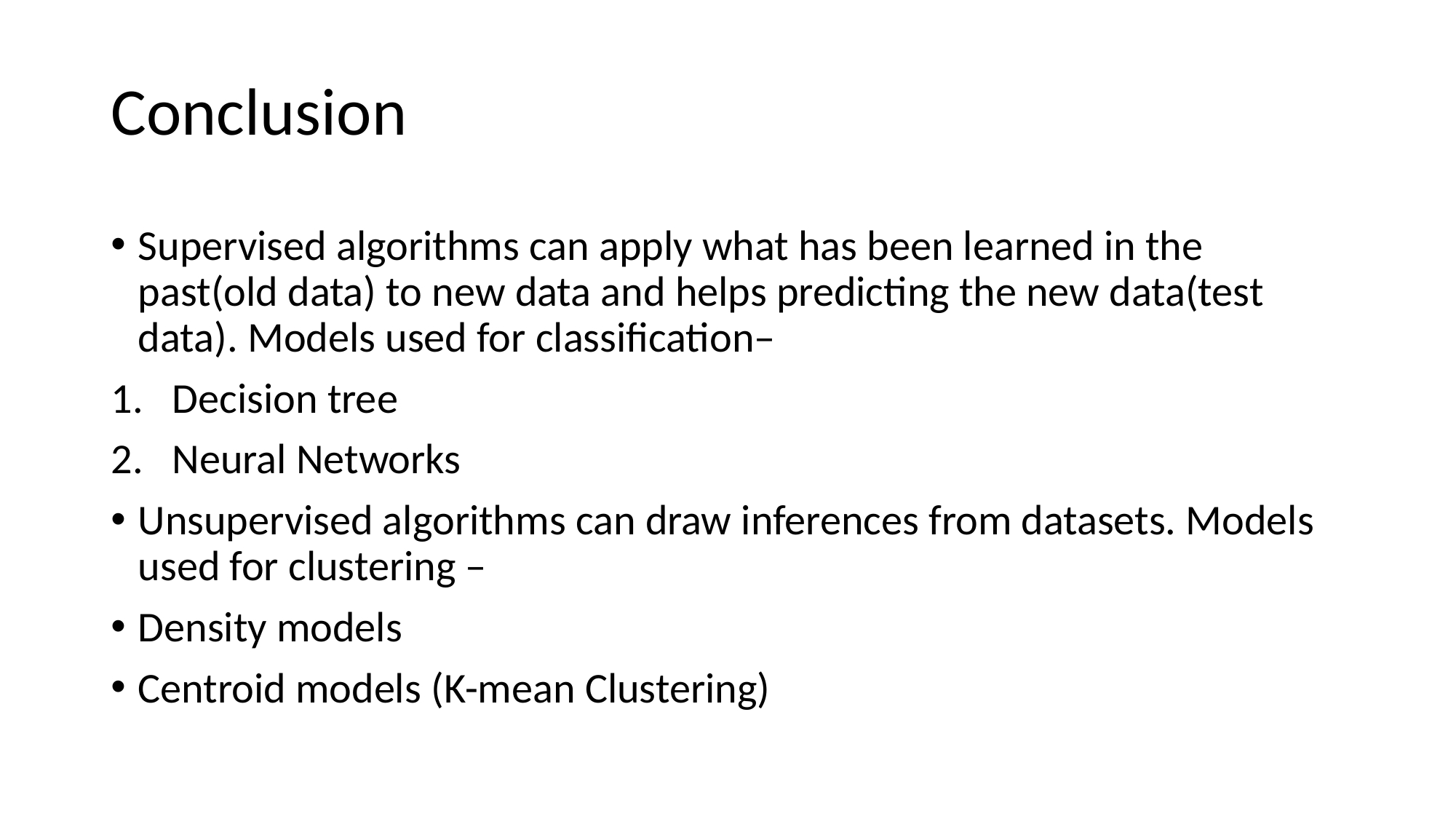

# Conclusion
Supervised algorithms can apply what has been learned in the past(old data) to new data and helps predicting the new data(test data). Models used for classification–
Decision tree
Neural Networks
Unsupervised algorithms can draw inferences from datasets. Models used for clustering –
Density models
Centroid models (K-mean Clustering)